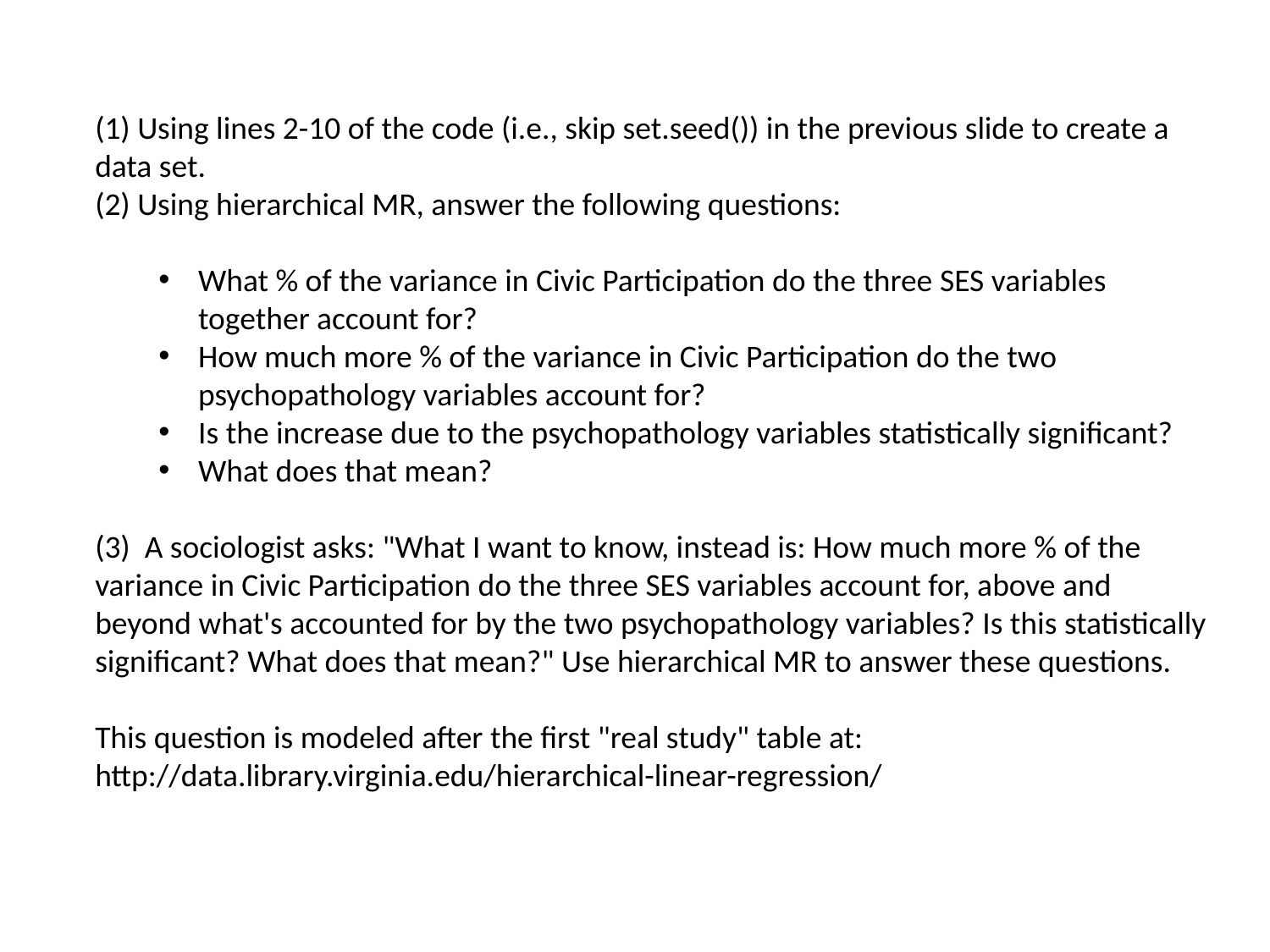

(1) Using lines 2-10 of the code (i.e., skip set.seed()) in the previous slide to create a data set.
(2) Using hierarchical MR, answer the following questions:

What % of the variance in Civic Participation do the three SES variables together account for?
How much more % of the variance in Civic Participation do the two psychopathology variables account for?
Is the increase due to the psychopathology variables statistically significant?
What does that mean?
(3)  A sociologist asks: "What I want to know, instead is: How much more % of the variance in Civic Participation do the three SES variables account for, above and beyond what's accounted for by the two psychopathology variables? Is this statistically significant? What does that mean?" Use hierarchical MR to answer these questions.

This question is modeled after the first "real study" table at: http://data.library.virginia.edu/hierarchical-linear-regression/